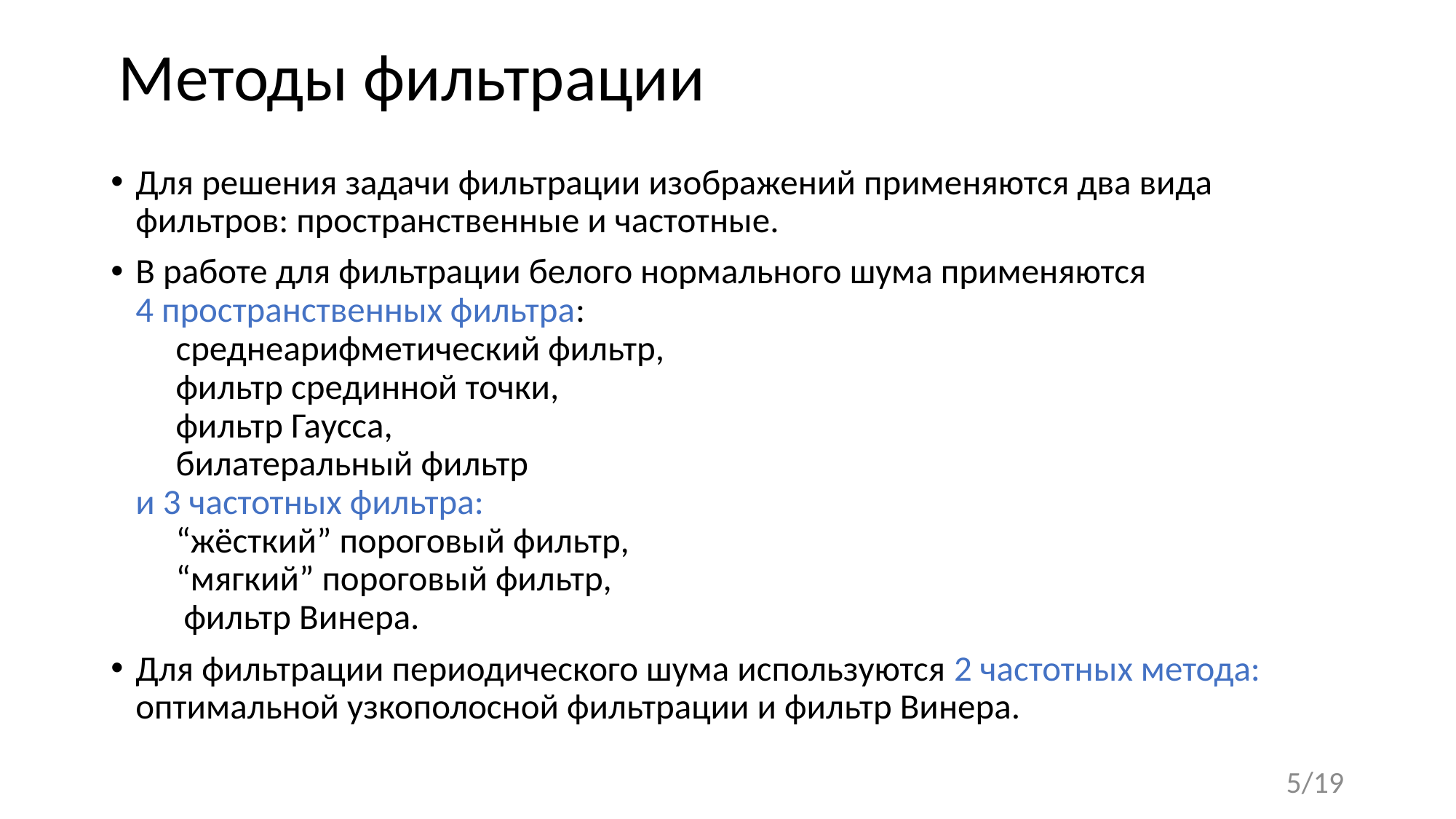

# Методы фильтрации
Для решения задачи фильтрации изображений применяются два вида фильтров: пространственные и частотные.
В работе для фильтрации белого нормального шума применяются
4 пространственных фильтра:
     среднеарифметический фильтр,
     фильтр срединной точки,
     фильтр Гаусса,
     билатеральный фильтр
и 3 частотных фильтра:
     “жёсткий” пороговый фильтр,
     “мягкий” пороговый фильтр,
      фильтр Винера.
Для фильтрации периодического шума используются 2 частотных метода: оптимальной узкополосной фильтрации и фильтр Винера.
5/19